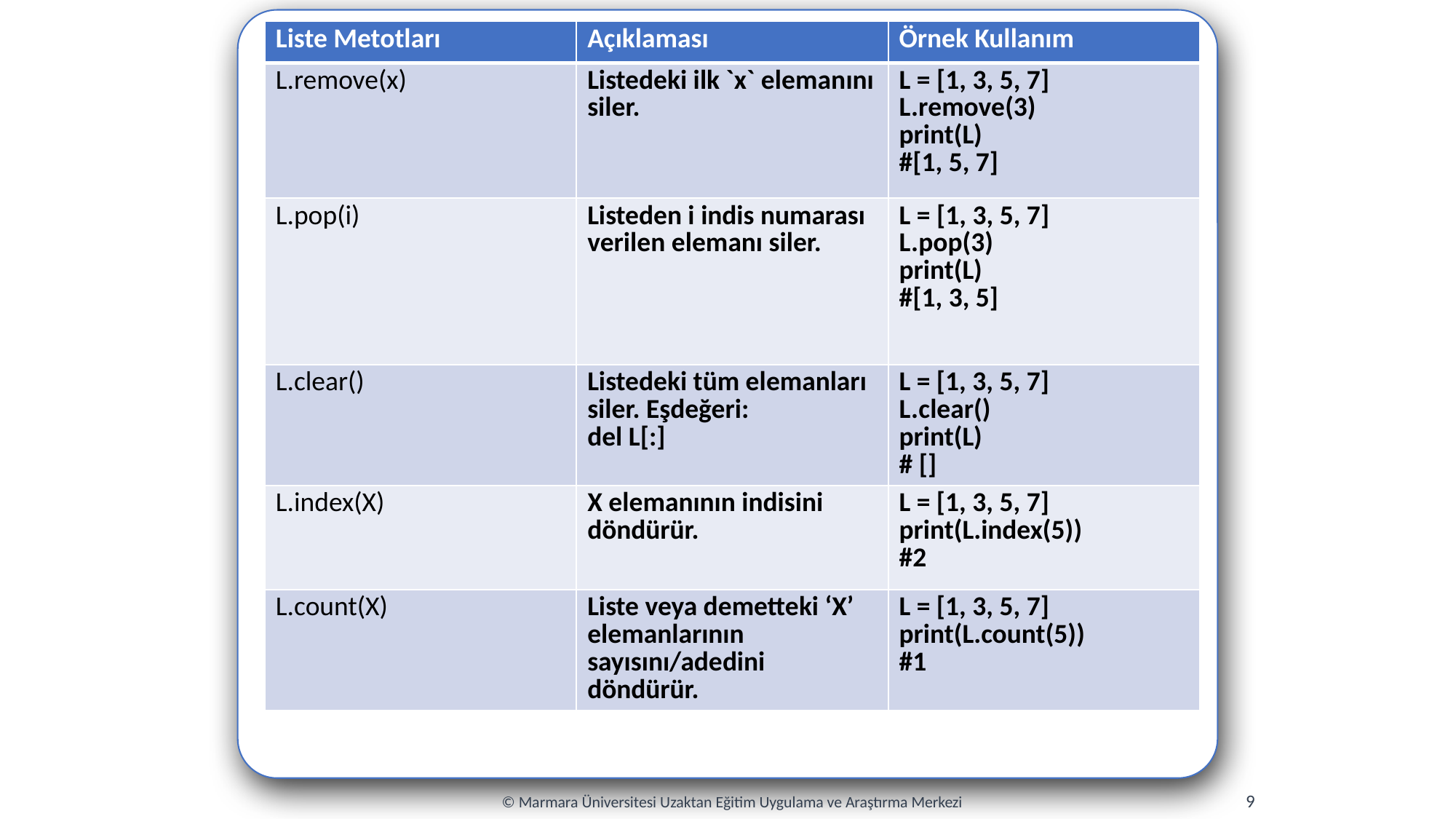

| Liste Metotları | Açıklaması | Örnek Kullanım |
| --- | --- | --- |
| L.remove(x) | Listedeki ilk `x` elemanını siler. | L = [1, 3, 5, 7] L.remove(3) print(L) #[1, 5, 7] |
| L.pop(i) | Listeden i indis numarası verilen elemanı siler. | L = [1, 3, 5, 7] L.pop(3) print(L) #[1, 3, 5] |
| L.clear() | Listedeki tüm elemanları siler. Eşdeğeri: del L[:] | L = [1, 3, 5, 7] L.clear() print(L) # [] |
| L.index(X) | X elemanının indisini döndürür. | L = [1, 3, 5, 7] print(L.index(5)) #2 |
| L.count(X) | Liste veya demetteki ‘X’ elemanlarının sayısını/adedini döndürür. | L = [1, 3, 5, 7] print(L.count(5)) #1 |
9
© Marmara Üniversitesi Uzaktan Eğitim Uygulama ve Araştırma Merkezi